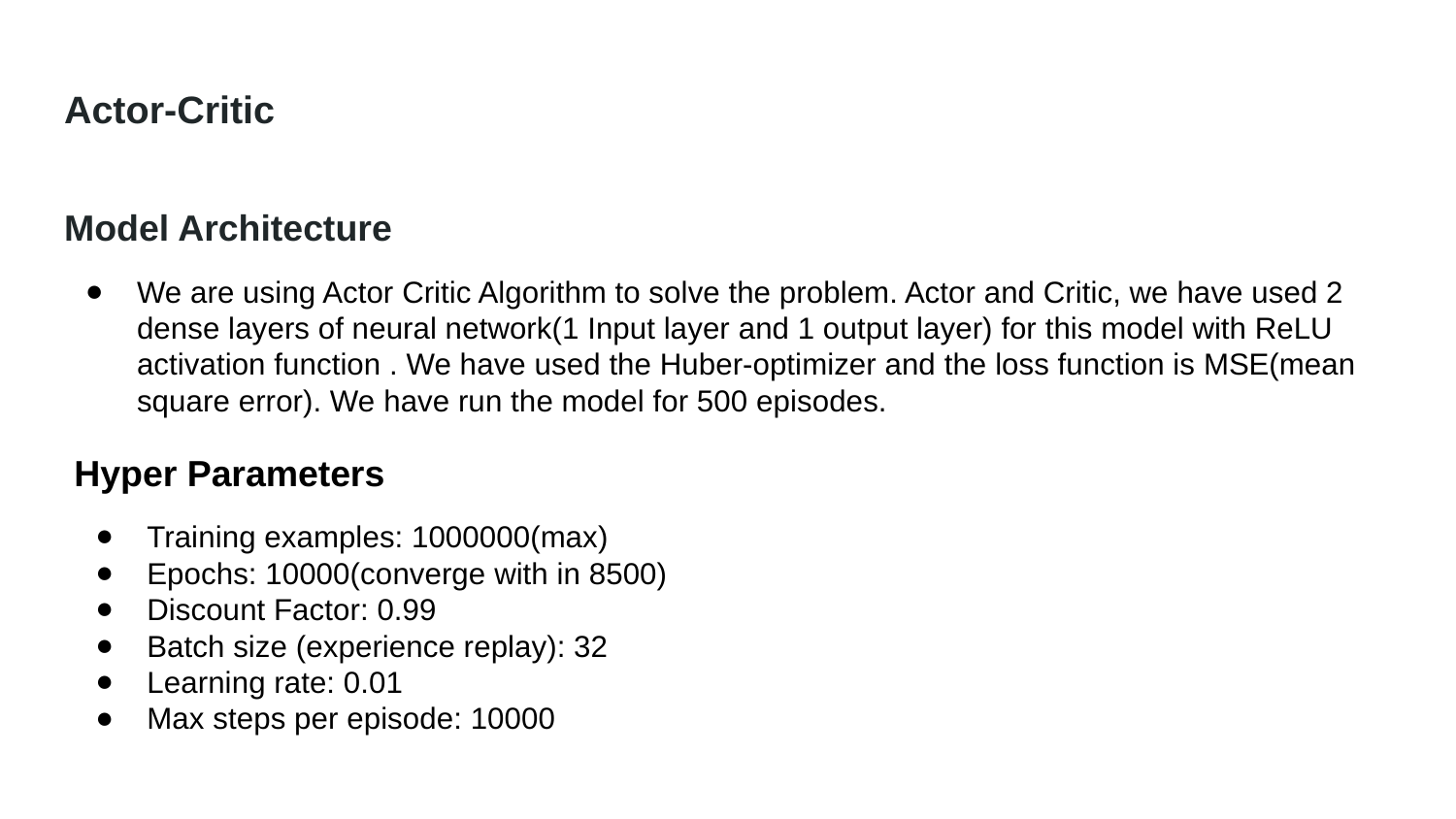

# Actor-Critic
Model Architecture
We are using Actor Critic Algorithm to solve the problem. Actor and Critic, we have used 2 dense layers of neural network(1 Input layer and 1 output layer) for this model with ReLU activation function . We have used the Huber-optimizer and the loss function is MSE(mean square error). We have run the model for 500 episodes.
Hyper Parameters
Training examples: 1000000(max)
Epochs: 10000(converge with in 8500)
Discount Factor: 0.99
Batch size (experience replay): 32
Learning rate: 0.01
Max steps per episode: 10000